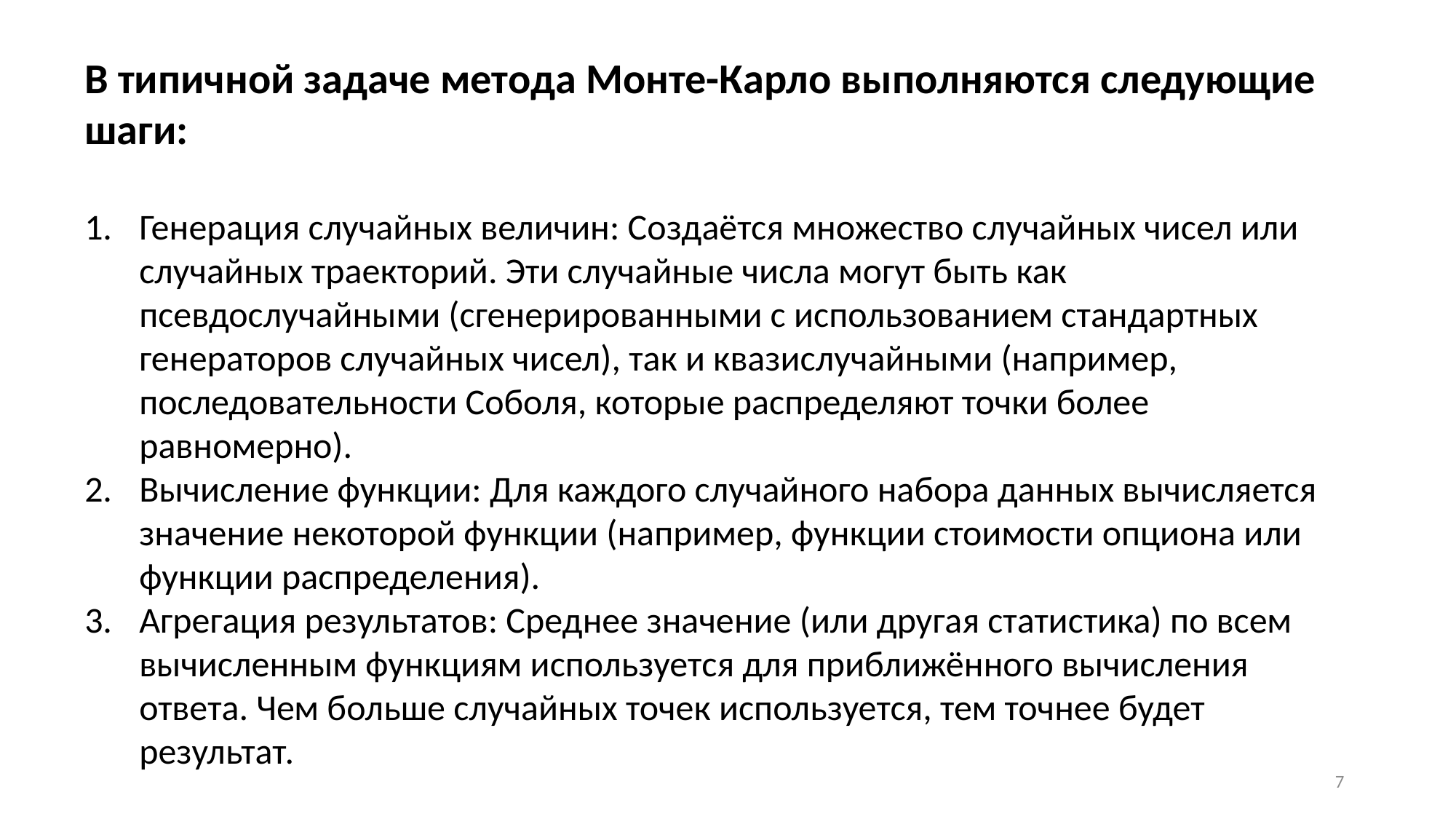

В типичной задаче метода Монте-Карло выполняются следующие шаги:

Генерация случайных величин: Создаётся множество случайных чисел или случайных траекторий. Эти случайные числа могут быть как псевдослучайными (сгенерированными с использованием стандартных генераторов случайных чисел), так и квазислучайными (например, последовательности Соболя, которые распределяют точки более равномерно).
Вычисление функции: Для каждого случайного набора данных вычисляется значение некоторой функции (например, функции стоимости опциона или функции распределения).
Агрегация результатов: Среднее значение (или другая статистика) по всем вычисленным функциям используется для приближённого вычисления ответа. Чем больше случайных точек используется, тем точнее будет результат.
7